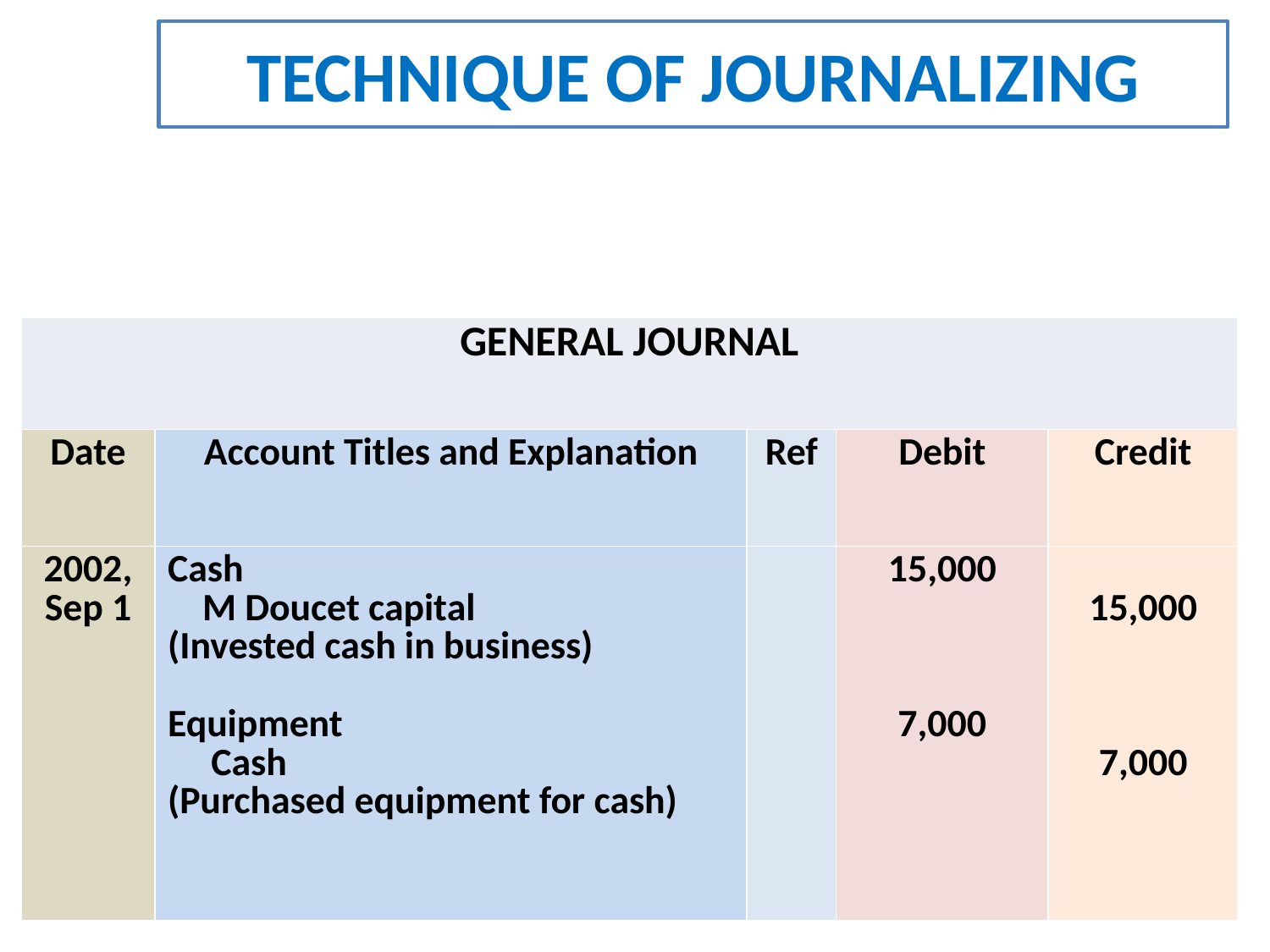

# TECHNIQUE OF JOURNALIZING
| GENERAL JOURNAL |  |  |  |  |
| --- | --- | --- | --- | --- |
| Date | Account Titles and Explanation | Ref | Debit | Credit |
| 2002, Sep 1 | Cash M Doucet capital (Invested cash in business) Equipment Cash (Purchased equipment for cash) |  | 15,000 7,000 | 15,000 7,000 |